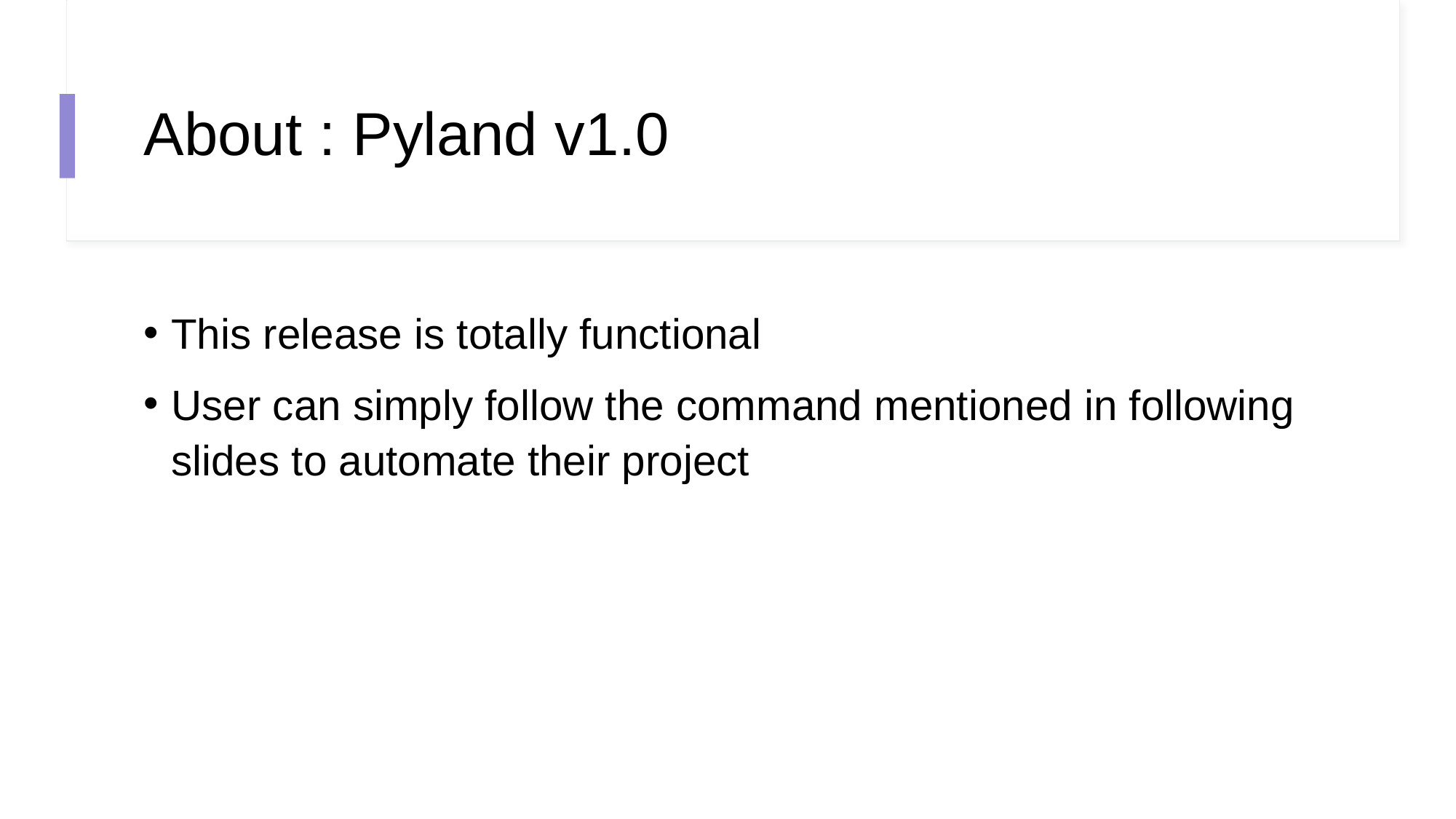

# About : Pyland v1.0
This release is totally functional
User can simply follow the command mentioned in following slides to automate their project